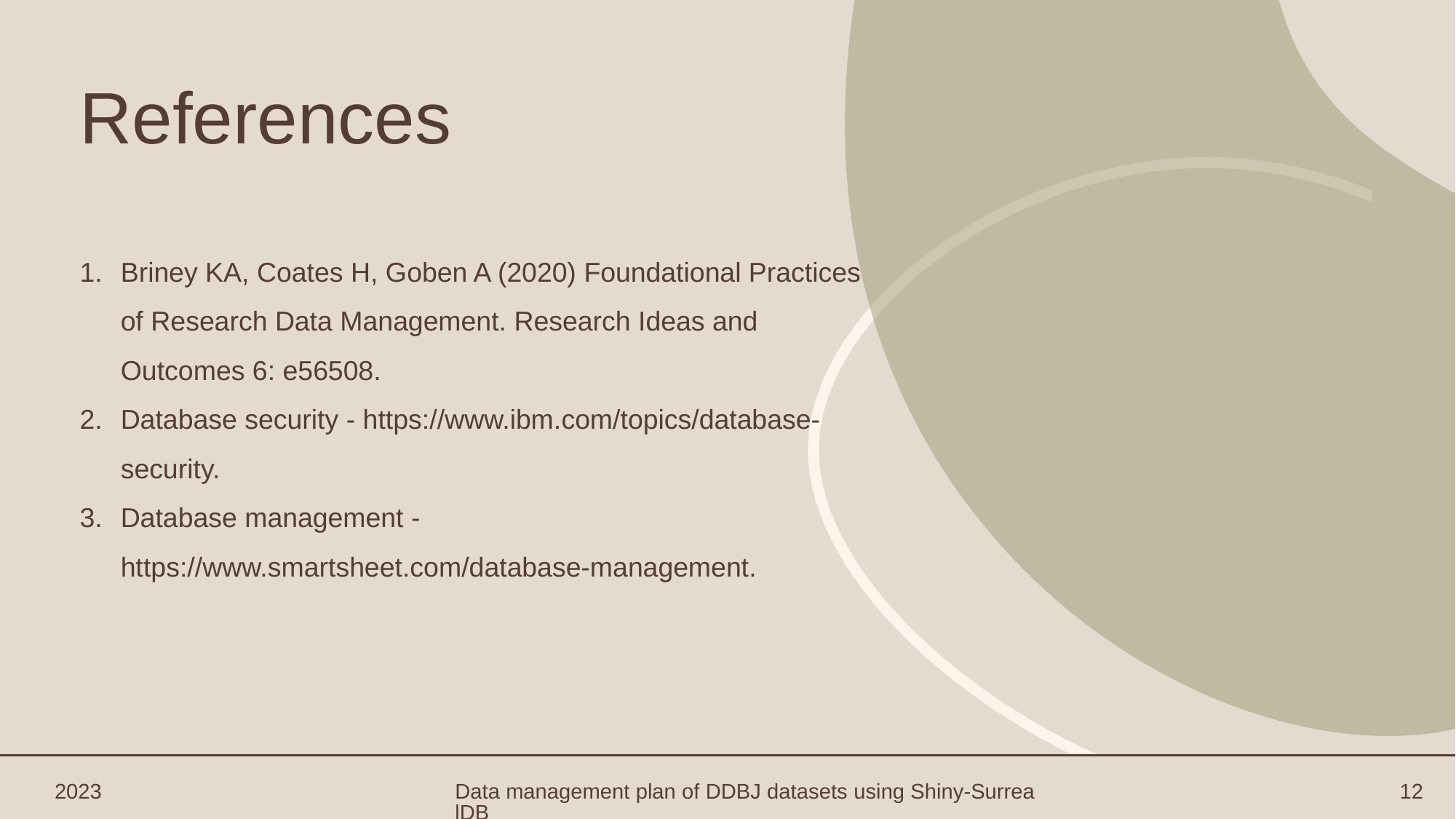

# References
Briney KA, Coates H, Goben A (2020) Foundational Practices of Research Data Management. Research Ideas and Outcomes 6: e56508.
Database security - https://www.ibm.com/topics/database-security.
Database management - https://www.smartsheet.com/database-management.

2023
Data management plan of DDBJ datasets using Shiny-SurrealDB
12